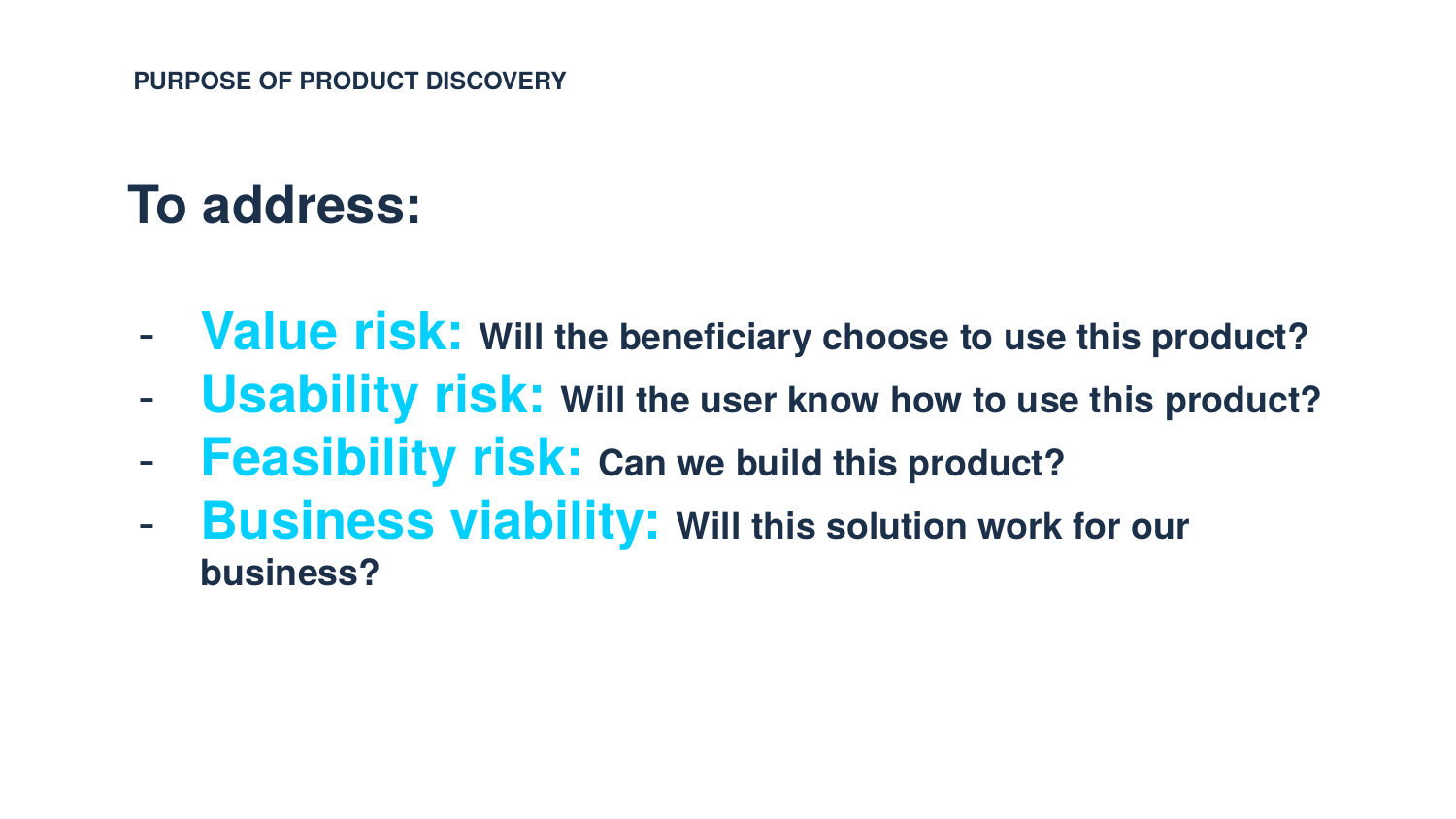

PURPOSE OF PRODUCT DISCOVERY
# To address:

Value risk: Will the beneficiary choose to use this product?
Usability risk: Will the user know how to use this product?
Feasibility risk: Can we build this product?
Business viability: Will this solution work for our business?